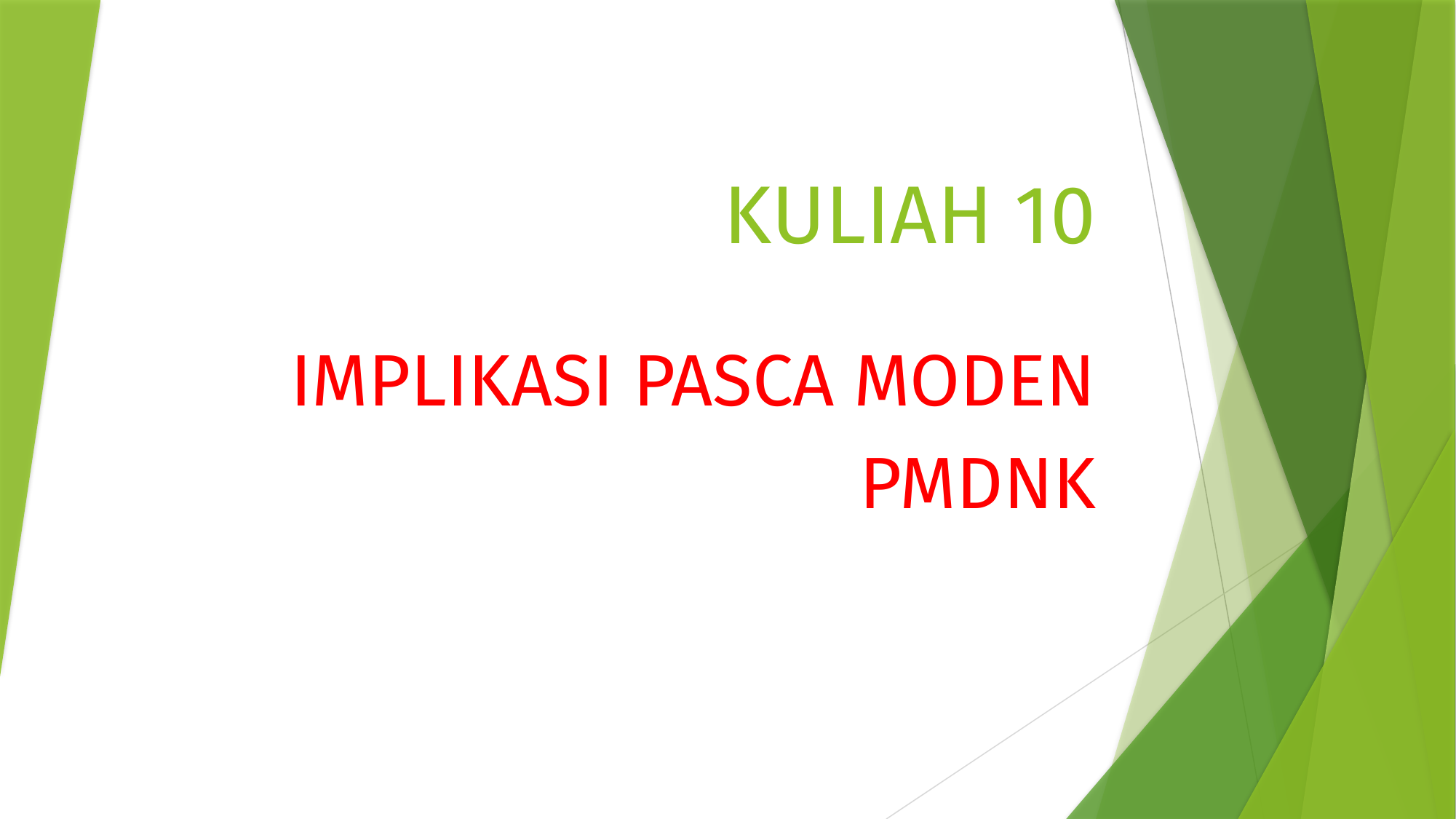

# KULIAH 10
IMPLIKASI PASCA MODEN
PMDNK